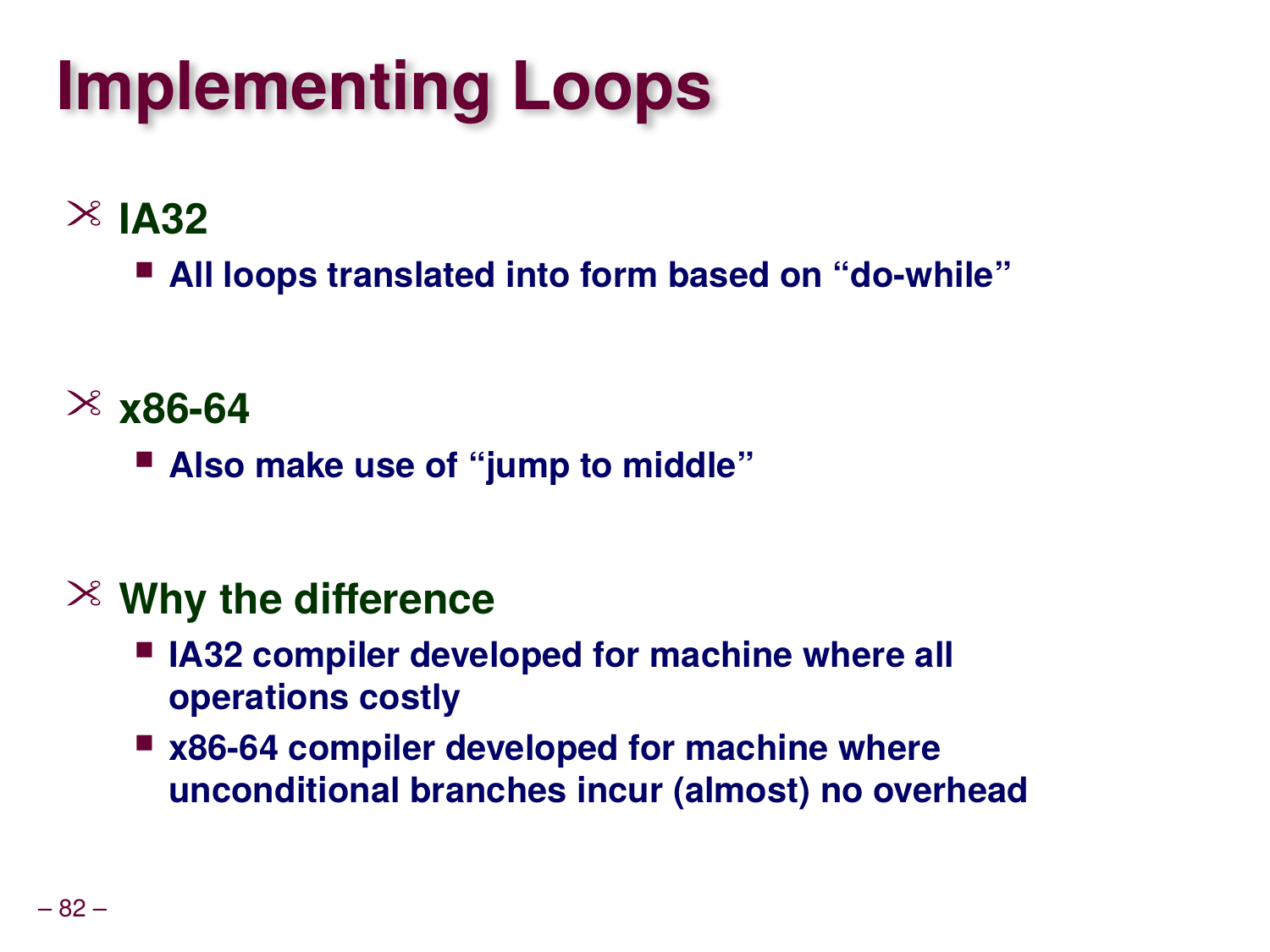

# Implementing Loops
IA32
All loops translated into form based on “do-while”

x86-64
Also make use of “jump to middle”

Why the difference
IA32 compiler developed for machine where all operations costly
x86-64 compiler developed for machine where unconditional branches incur (almost) no overhead